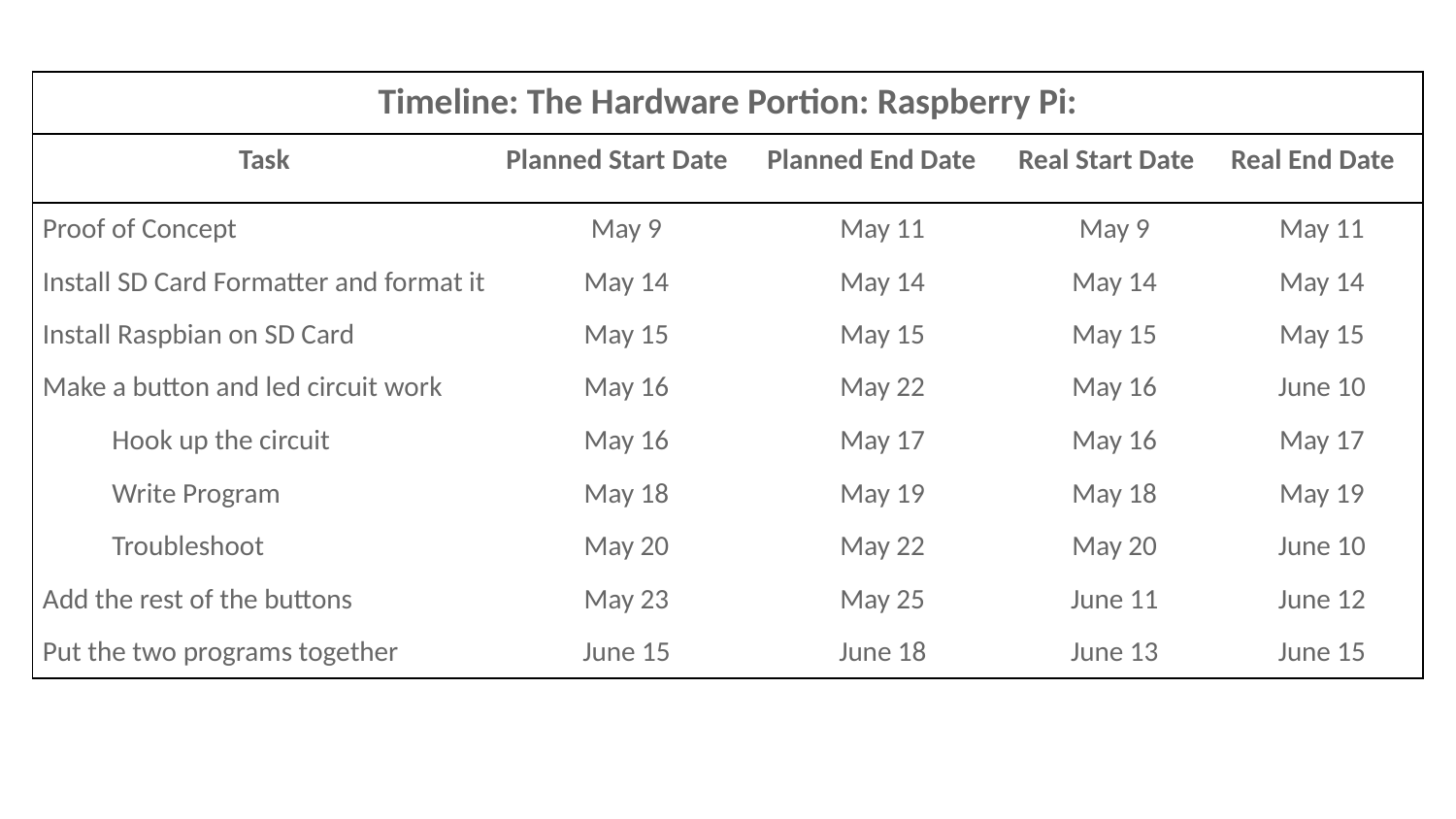

| Timeline: The Hardware Portion: Raspberry Pi: |  |  |  |  |
| --- | --- | --- | --- | --- |
| Task | Planned Start Date | Planned End Date | Real Start Date | Real End Date |
| Proof of Concept | May 9 | May 11 | May 9 | May 11 |
| Install SD Card Formatter and format it | May 14 | May 14 | May 14 | May 14 |
| Install Raspbian on SD Card | May 15 | May 15 | May 15 | May 15 |
| Make a button and led circuit work | May 16 | May 22 | May 16 | June 10 |
| Hook up the circuit | May 16 | May 17 | May 16 | May 17 |
| Write Program | May 18 | May 19 | May 18 | May 19 |
| Troubleshoot | May 20 | May 22 | May 20 | June 10 |
| Add the rest of the buttons | May 23 | May 25 | June 11 | June 12 |
| Put the two programs together | June 15 | June 18 | June 13 | June 15 |